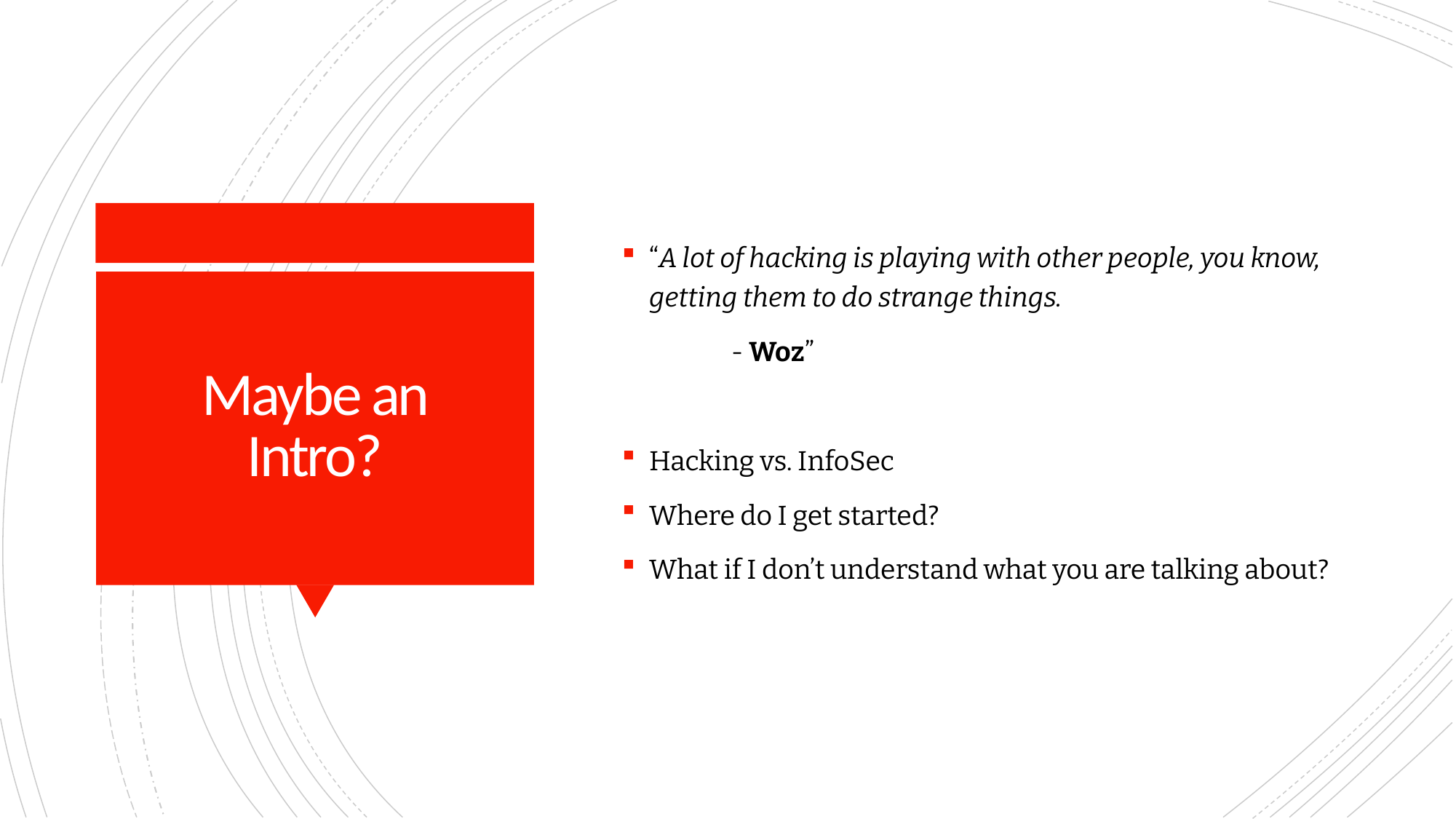

“A lot of hacking is playing with other people, you know, getting them to do strange things.
	- Woz”

Hacking vs. InfoSec
Where do I get started?
What if I don’t understand what you are talking about?
# Maybe an Intro?